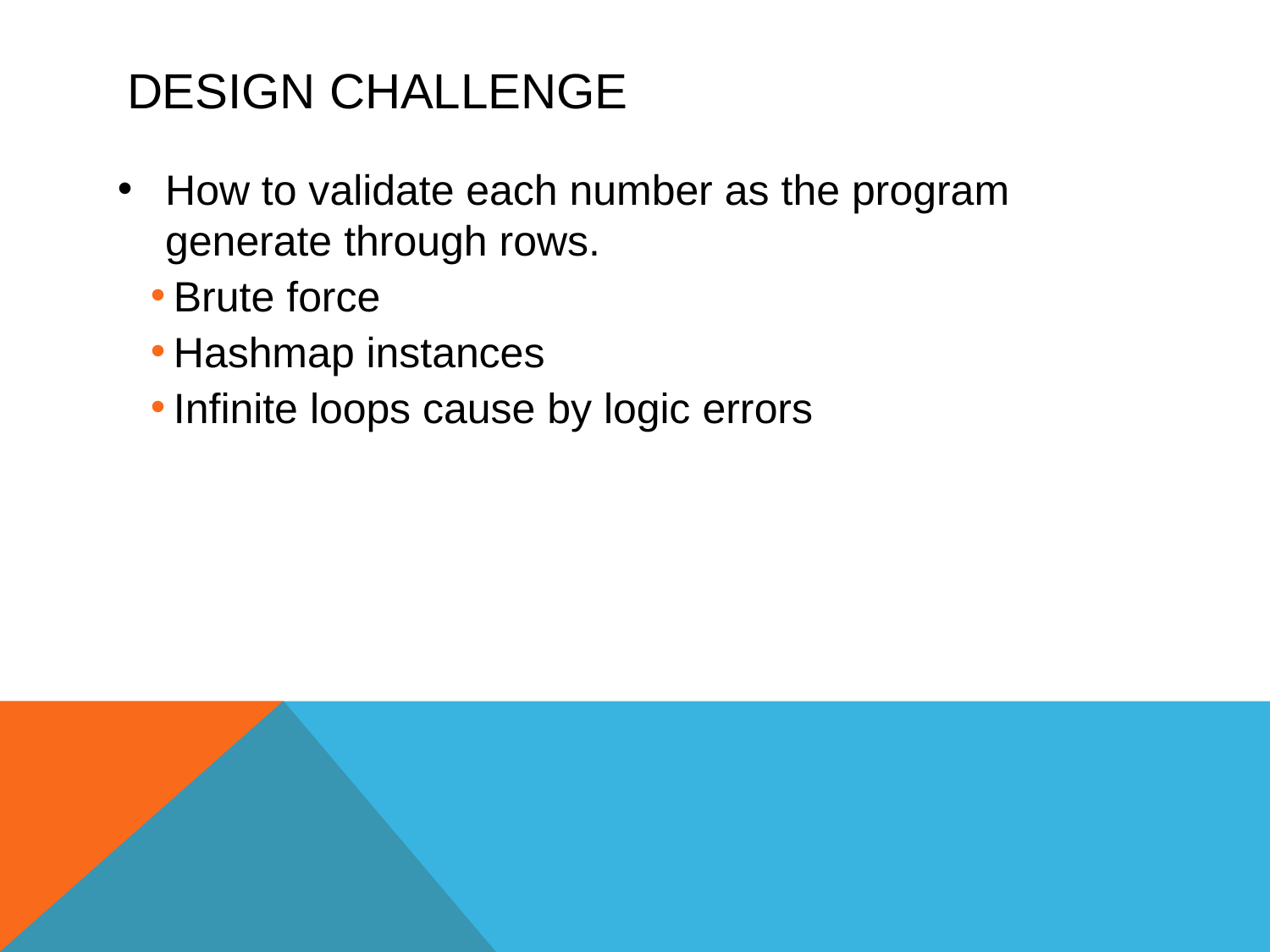

# Design Challenge
How to validate each number as the program generate through rows.
Brute force
Hashmap instances
Infinite loops cause by logic errors